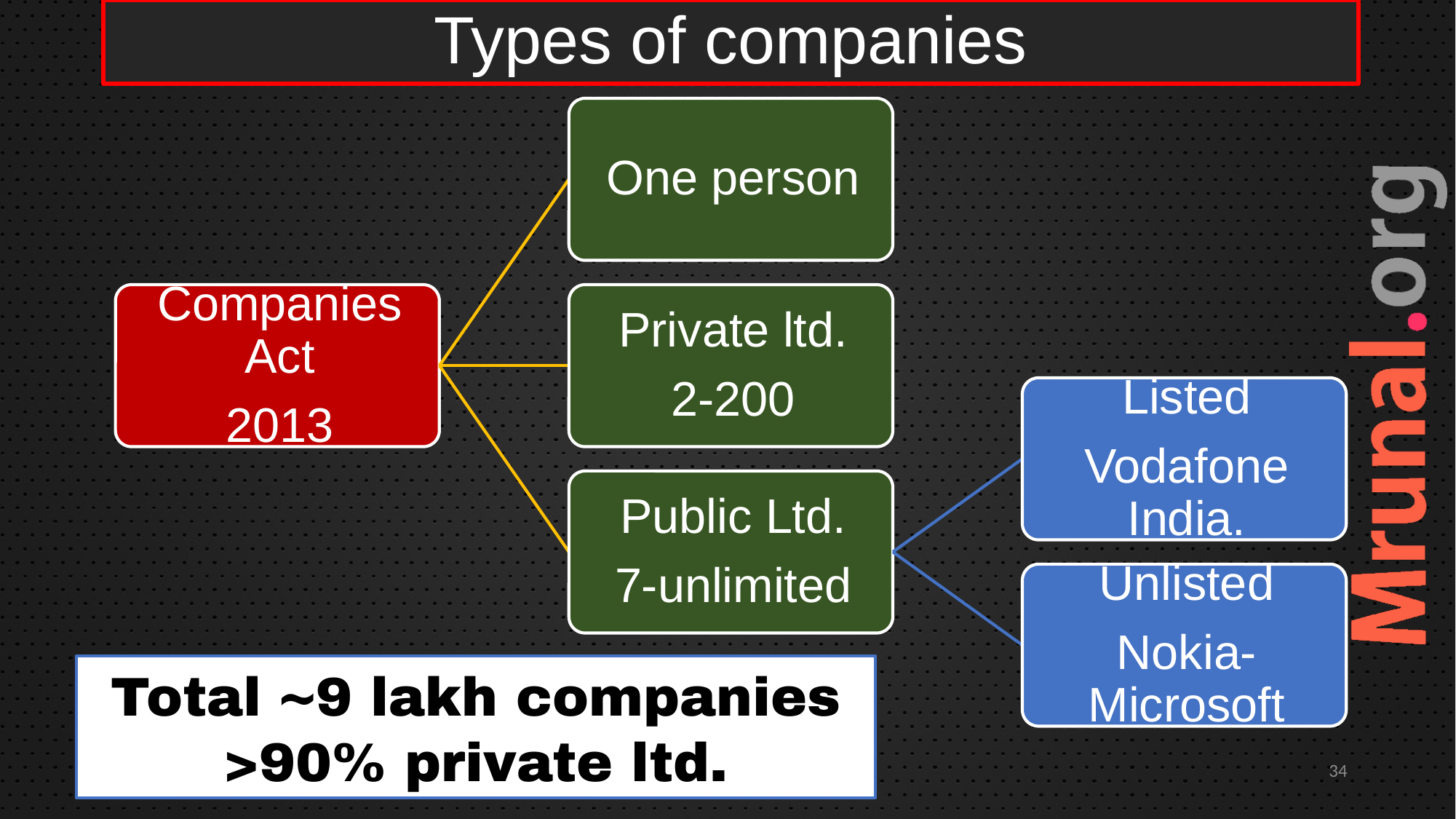

# Types of companies
Companies Act
2013

One person

Private ltd.
2-200

Public Ltd.
7-unlimited

Listed
Vodafone India.

Unlisted
Nokia-Microsoft
Total ~9 lakh companies
>90% private ltd.
34